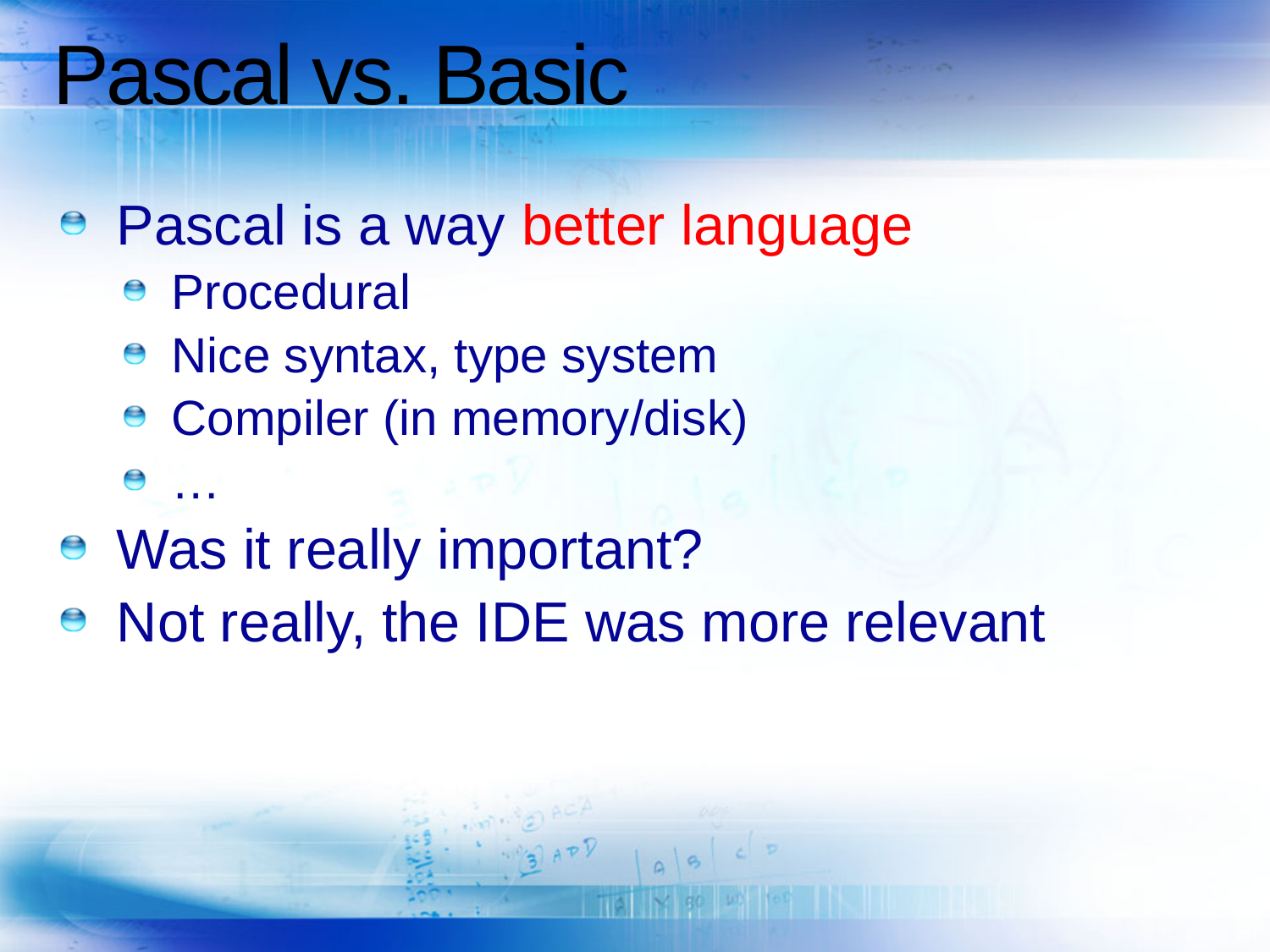

# Pascal vs. Basic
Pascal is a way better language
Procedural
Nice syntax, type system
Compiler (in memory/disk)
…
Was it really important?
Not really, the IDE was more relevant